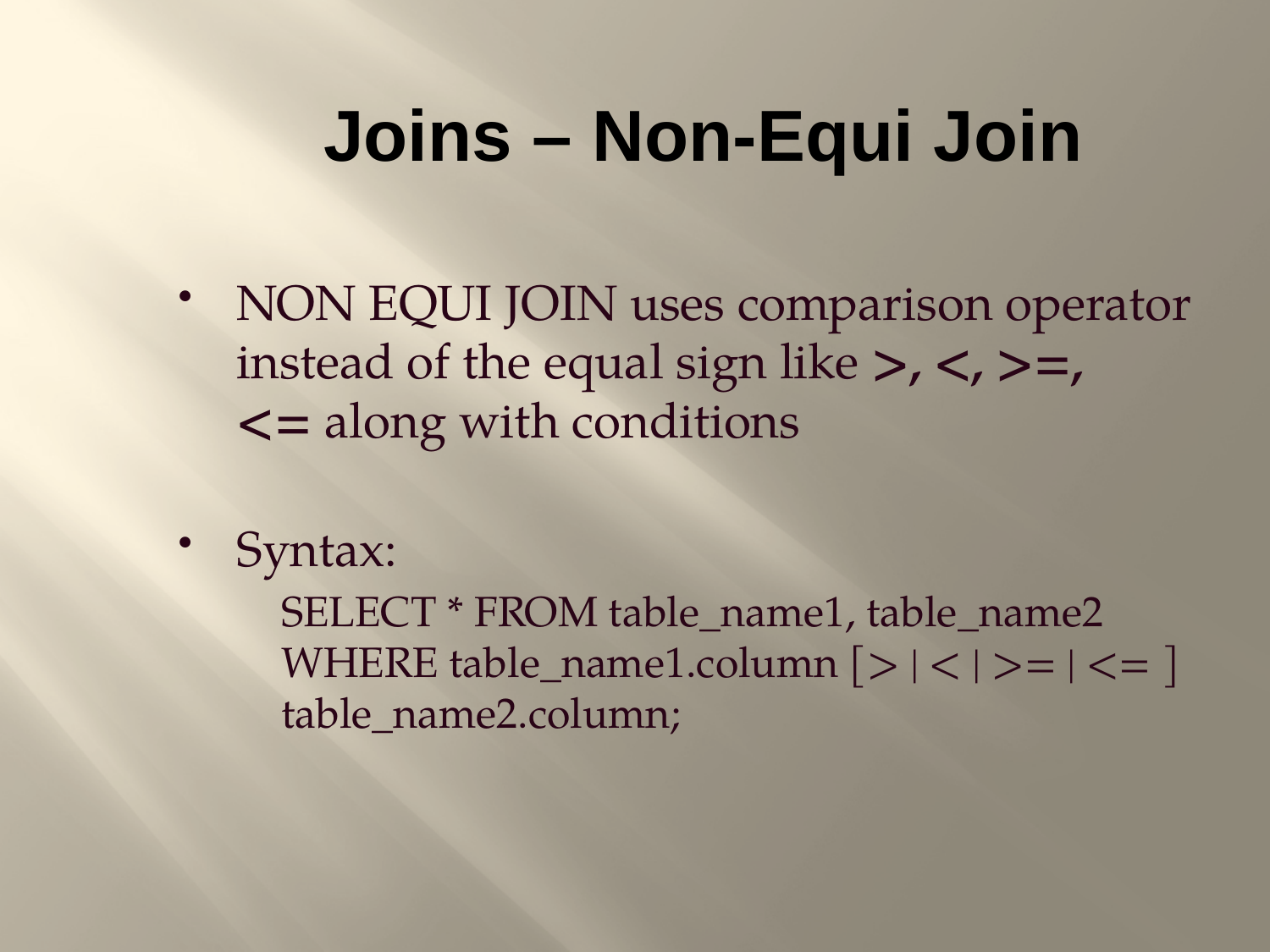

Joins – Non-Equi Join
NON EQUI JOIN uses comparison operator instead of the equal sign like >, <, >=, <= along with conditions
Syntax:
	SELECT * FROM table_name1, table_name2 WHERE table_name1.column [> | < | >= | <= ] table_name2.column;